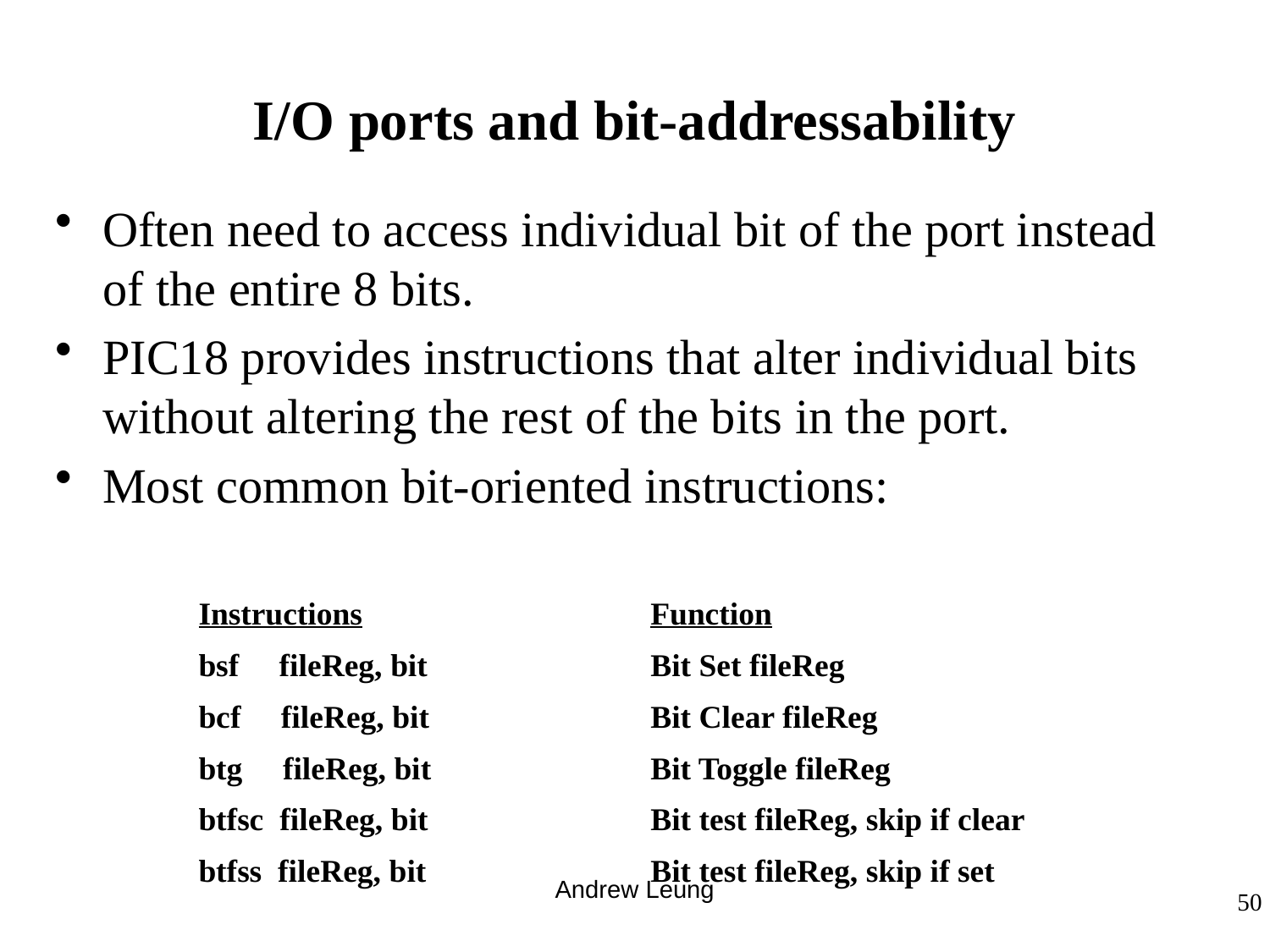

# I/O ports and bit-addressability
Often need to access individual bit of the port instead of the entire 8 bits.
PIC18 provides instructions that alter individual bits without altering the rest of the bits in the port.
Most common bit-oriented instructions:

| Instructions | Function |
| --- | --- |
| bsf fileReg, bit | Bit Set fileReg |
| bcf fileReg, bit | Bit Clear fileReg |
| btg fileReg, bit | Bit Toggle fileReg |
| btfsc fileReg, bit | Bit test fileReg, skip if clear |
| btfss fileReg, bit | Bit test fileReg, skip if set |
Andrew Leung
50